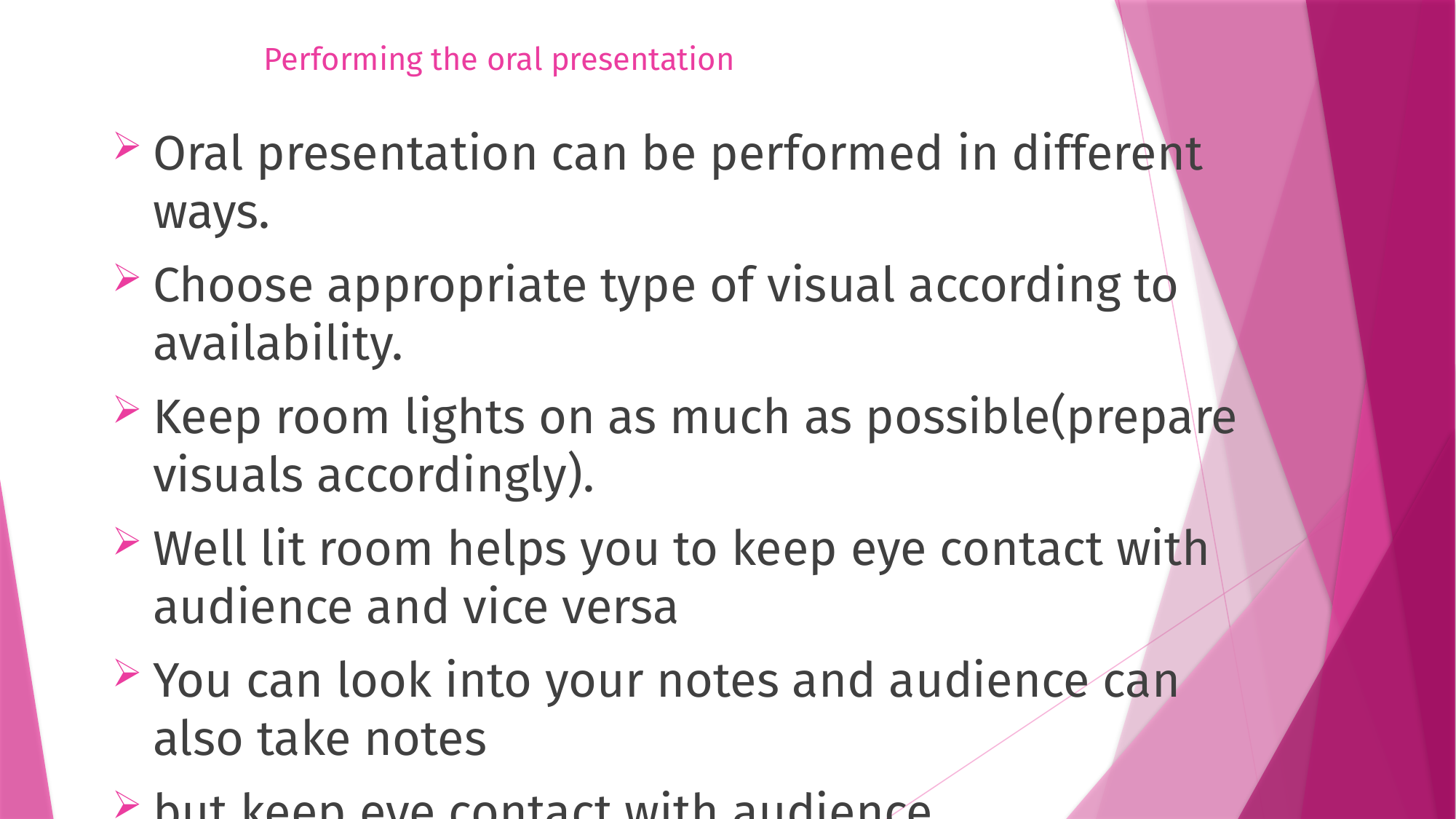

# Performing the oral presentation
Oral presentation can be performed in different ways.
Choose appropriate type of visual according to availability.
Keep room lights on as much as possible(prepare visuals accordingly).
Well lit room helps you to keep eye contact with audience and vice versa
You can look into your notes and audience can also take notes
but keep eye contact with audience